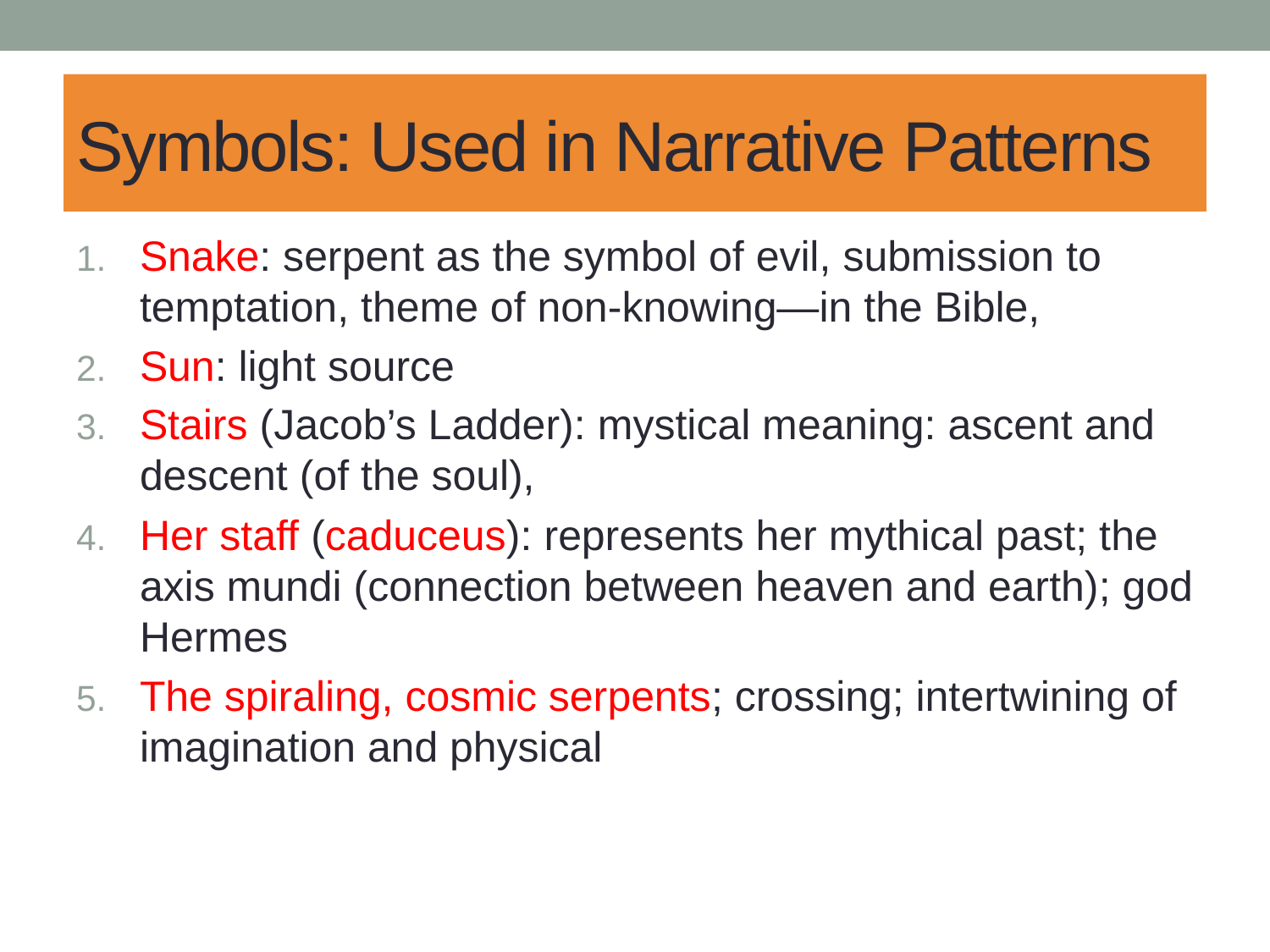

# Symbols: Used in Narrative Patterns
Snake: serpent as the symbol of evil, submission to temptation, theme of non-knowing—in the Bible,
Sun: light source
Stairs (Jacob’s Ladder): mystical meaning: ascent and descent (of the soul),
Her staff (caduceus): represents her mythical past; the axis mundi (connection between heaven and earth); god Hermes
The spiraling, cosmic serpents; crossing; intertwining of imagination and physical